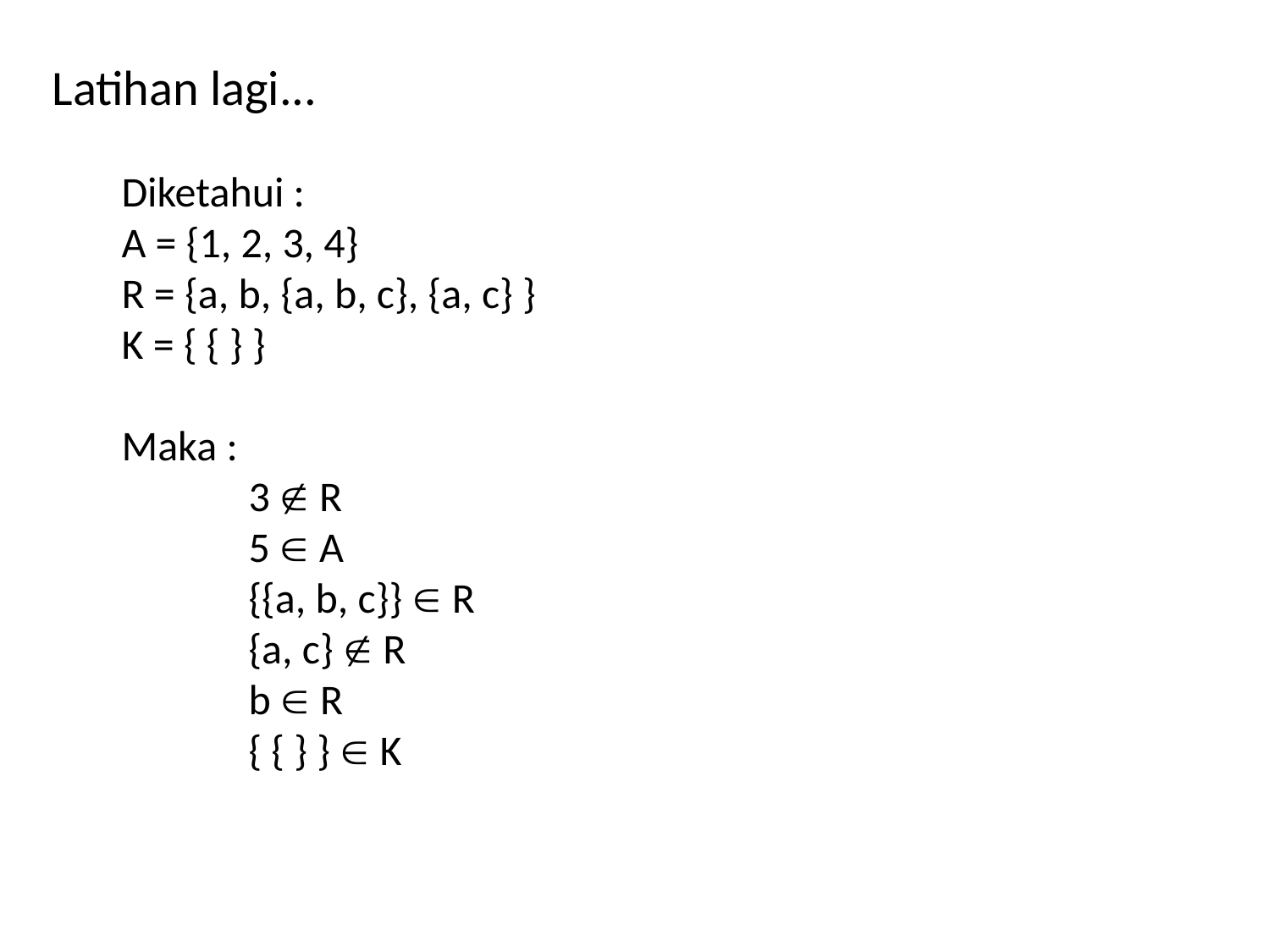

Latihan lagi...
Diketahui :
A = {1, 2, 3, 4}
R = {a, b, {a, b, c}, {a, c} }
K = { { } }

Maka :
	3 ∉ R
	5 ∈ A
	{{a, b, c}} ∈ R
	{a, c} ∉ R
	b ∈ R
	{ { } } ∈ K